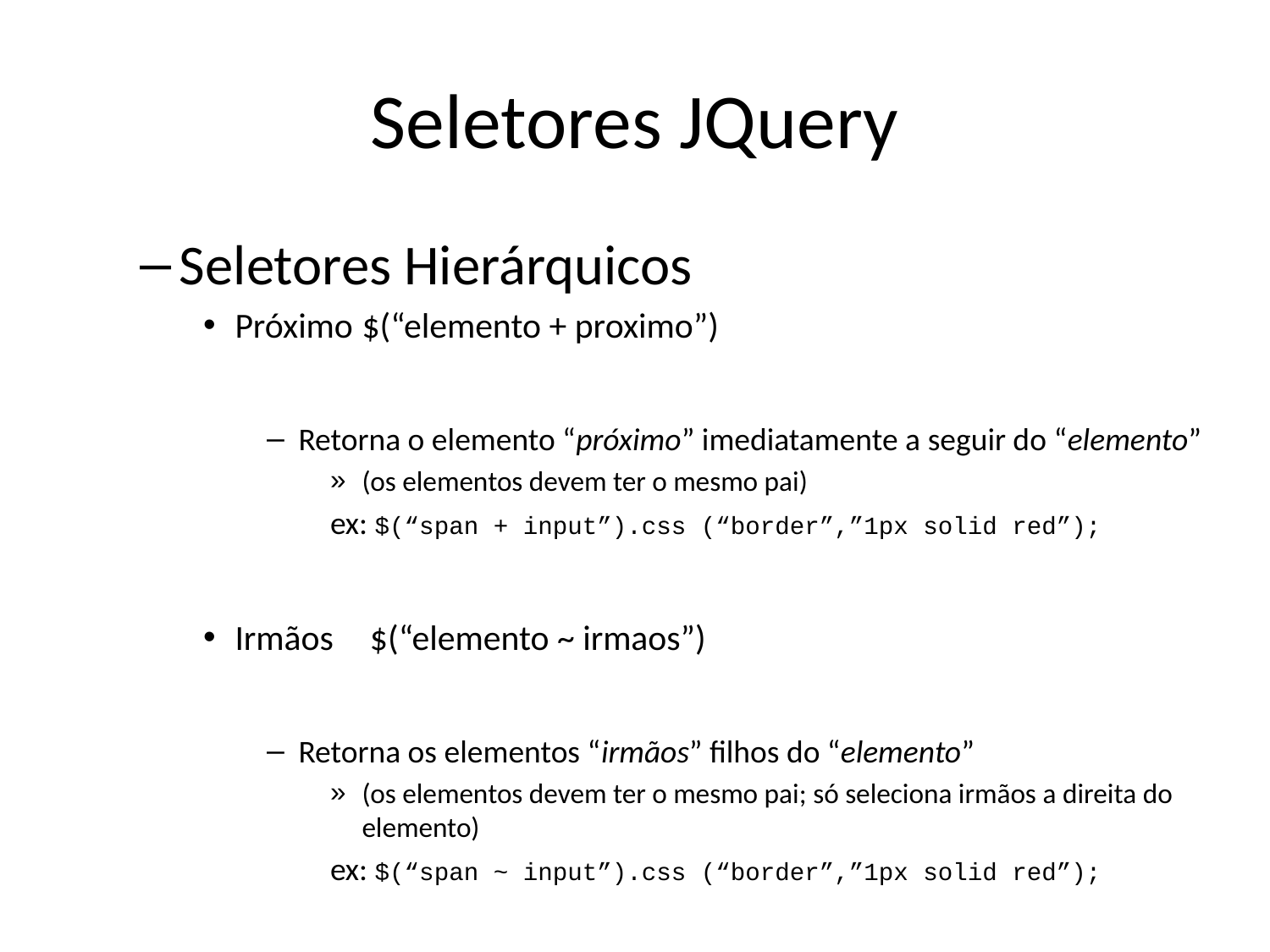

# Seletores JQuery
Seletores Hierárquicos
Próximo	$(“elemento + proximo”)

Retorna o elemento “próximo” imediatamente a seguir do “elemento”
(os elementos devem ter o mesmo pai)
ex: $(“span + input”).css (“border”,”1px solid red”);

Irmãos	 $(“elemento ~ irmaos”)

Retorna os elementos “irmãos” filhos do “elemento”
(os elementos devem ter o mesmo pai; só seleciona irmãos a direita do elemento)
ex: $(“span ~ input”).css (“border”,”1px solid red”);